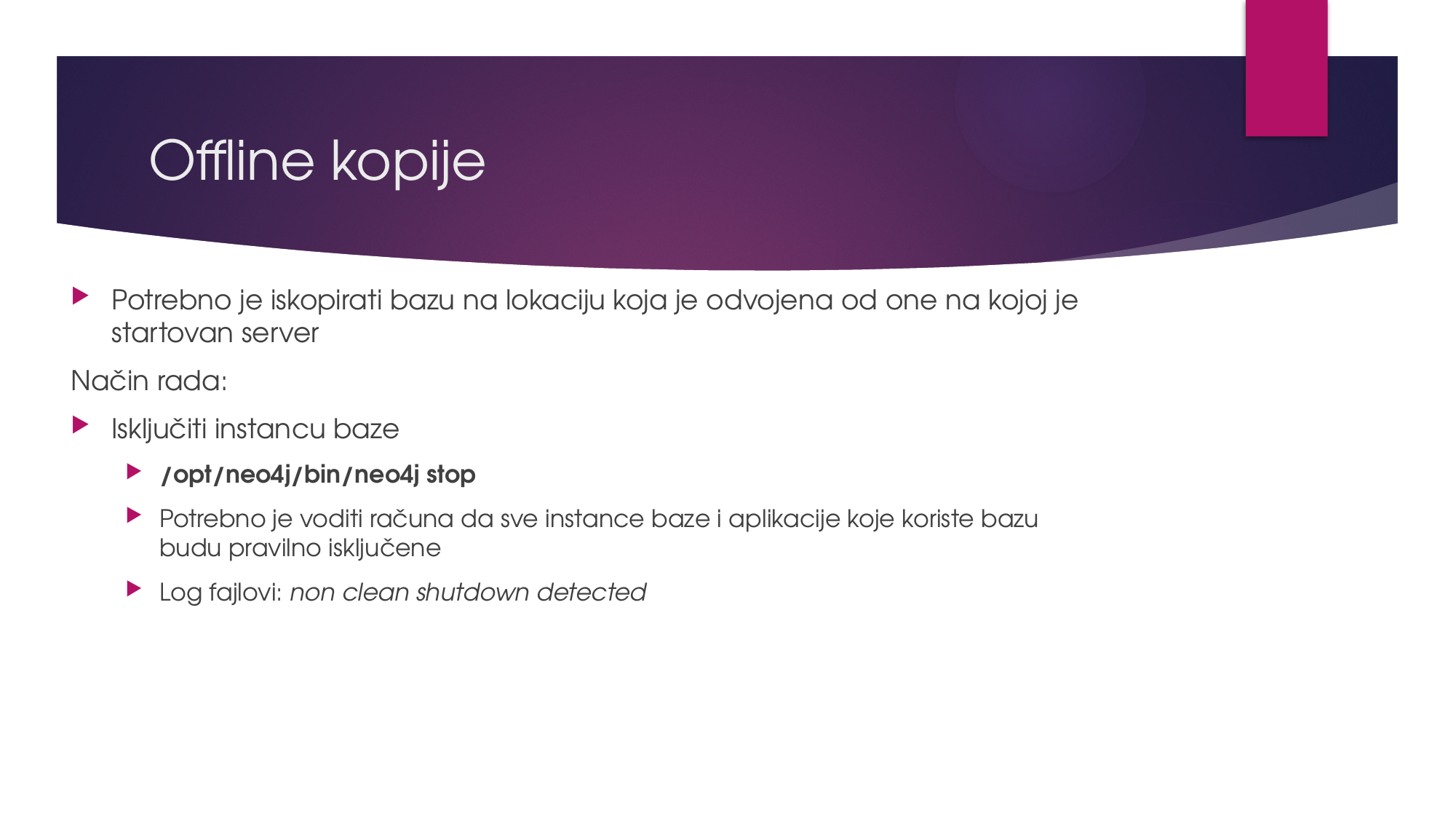

# Offline kopije
Potrebno je iskopirati bazu na lokaciju koja je odvojena od one na kojoj je startovan server
Način rada:
Isključiti instancu baze
/opt/neo4j/bin/neo4j stop
Potrebno je voditi računa da sve instance baze i aplikacije koje koriste bazu budu pravilno isključene
Log fajlovi: non clean shutdown detected